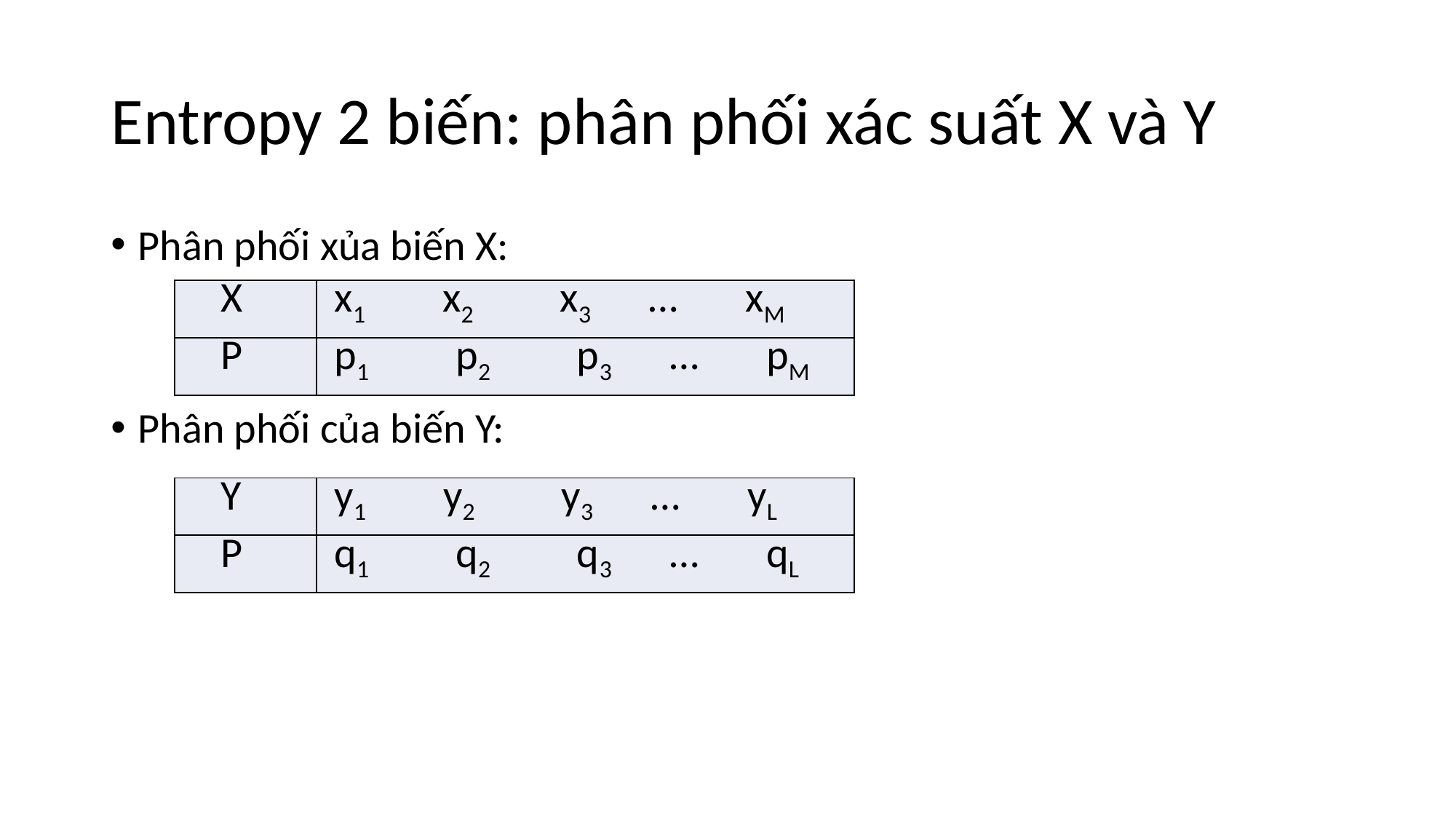

# Entropy 2 biến: phân phối xác suất X và Y
Phân phối xủa biến X:

Phân phối của biến Y:

| X | x1 x2 x3 … xM |
| --- | --- |
| P | p1 p2 p3 … pM |
| Y | y1 y2 y3 … yL |
| --- | --- |
| P | q1 q2 q3 … qL |